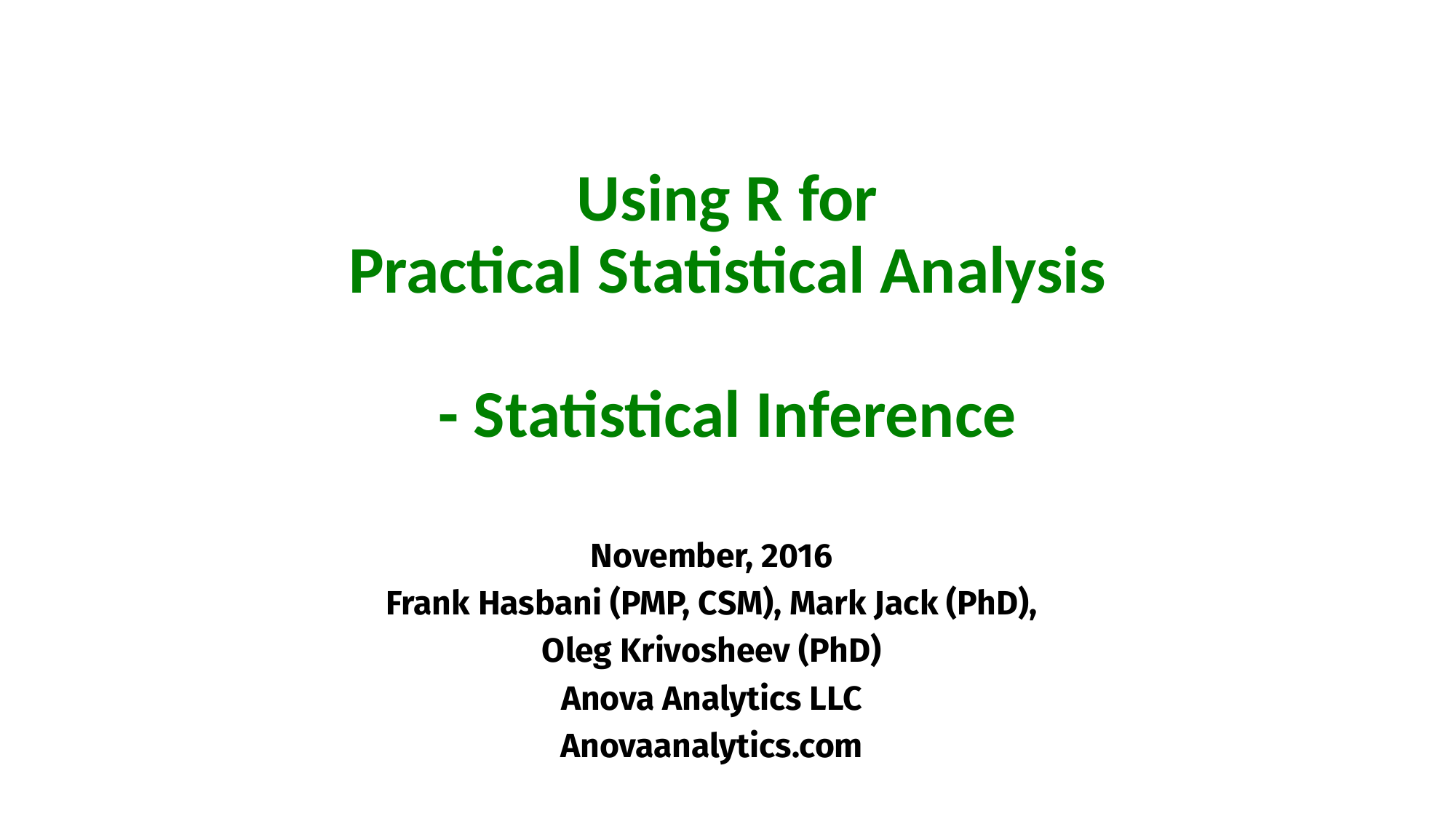

# Using R for Practical Statistical Analysis - Statistical Inference
November, 2016
Frank Hasbani (PMP, CSM), Mark Jack (PhD),
Oleg Krivosheev (PhD)
Anova Analytics LLC
Anovaanalytics.com